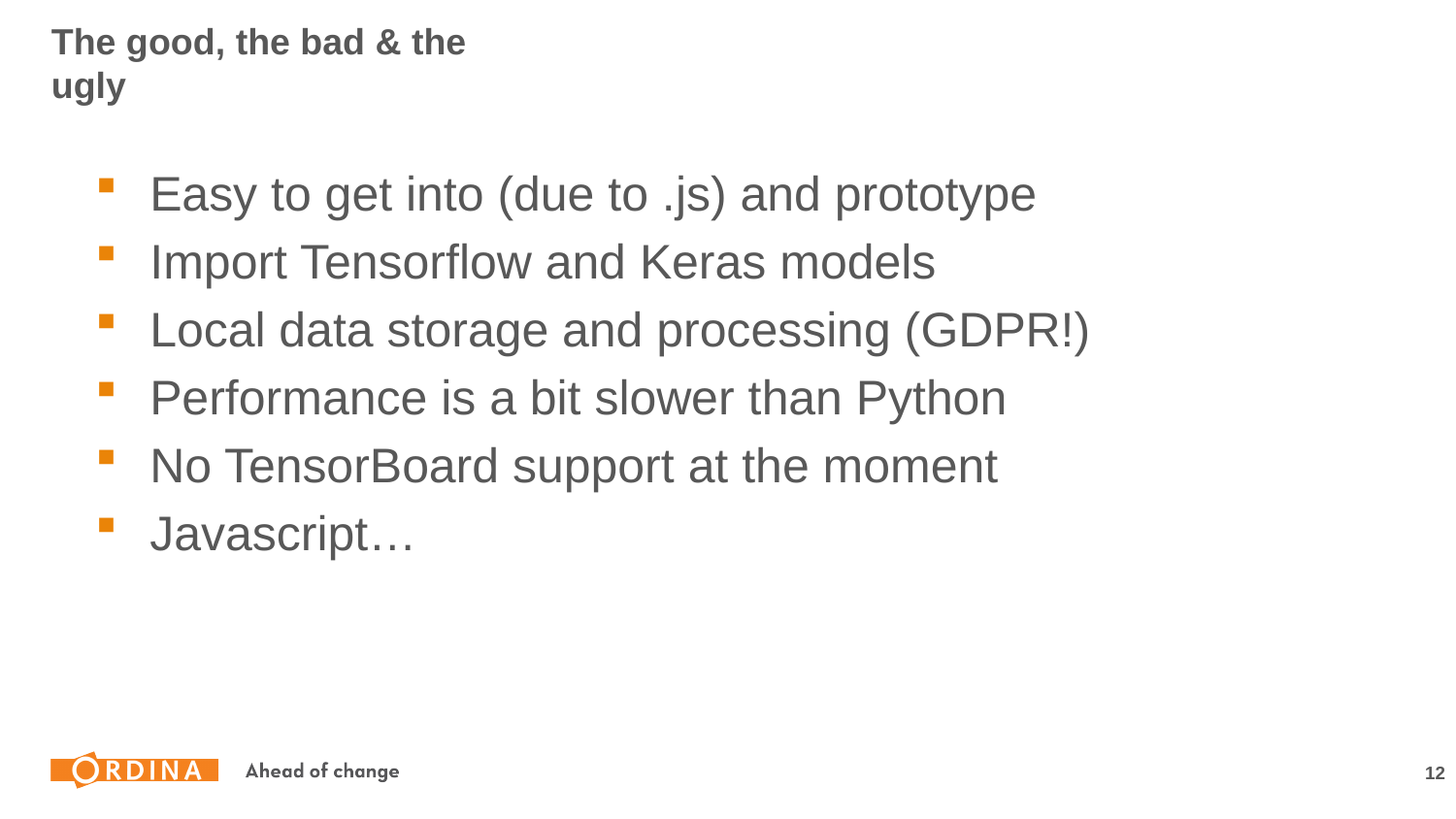

# The good, the bad & the ugly
Easy to get into (due to .js) and prototype
Import Tensorflow and Keras models
Local data storage and processing (GDPR!)
Performance is a bit slower than Python
No TensorBoard support at the moment
Javascript…